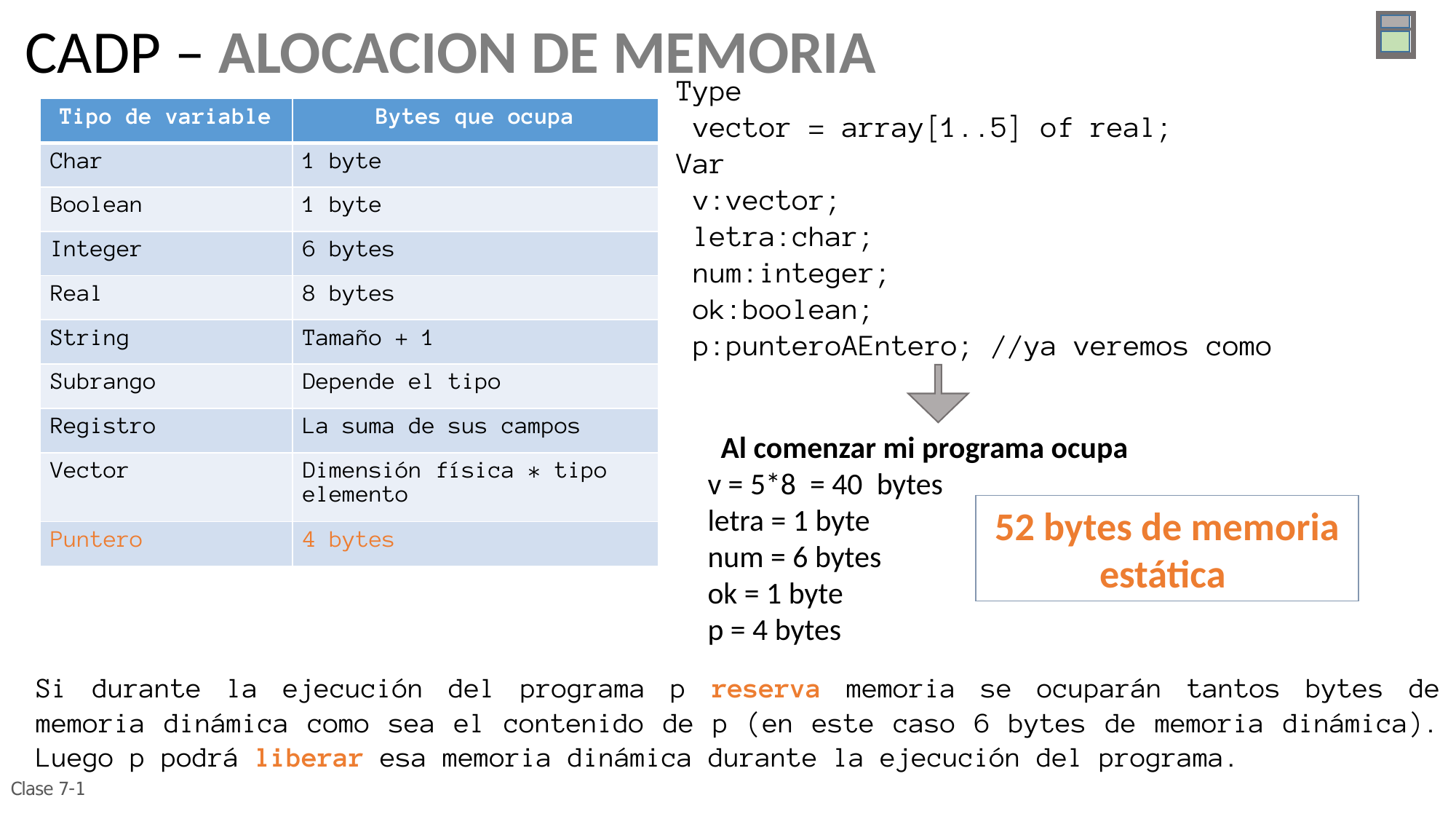

CADP – ALOCACION DE MEMORIA
Type
 vector = array[1..5] of real;
Var
 v:vector;
 letra:char;
 num:integer;
 ok:boolean;
 p:punteroAEntero; //ya veremos como
| Tipo de variable | Bytes que ocupa |
| --- | --- |
| Char | 1 byte |
| Boolean | 1 byte |
| Integer | 6 bytes |
| Real | 8 bytes |
| String | Tamaño + 1 |
| Subrango | Depende el tipo |
| Registro | La suma de sus campos |
| Vector | Dimensión física \* tipo elemento |
| Puntero | 4 bytes |

Al comenzar mi programa ocupa
  v = 5*8  = 40  bytes
  letra = 1 byte
  num = 6 bytes
  ok = 1 byte
  p = 4 bytes
52 bytes de memoria estática
Si durante la ejecución del programa p reserva memoria se ocuparán tantos bytes de memoria dinámica como sea el contenido de p (en este caso 6 bytes de memoria dinámica). Luego p podrá liberar esa memoria dinámica durante la ejecución del programa.
Clase 7-1